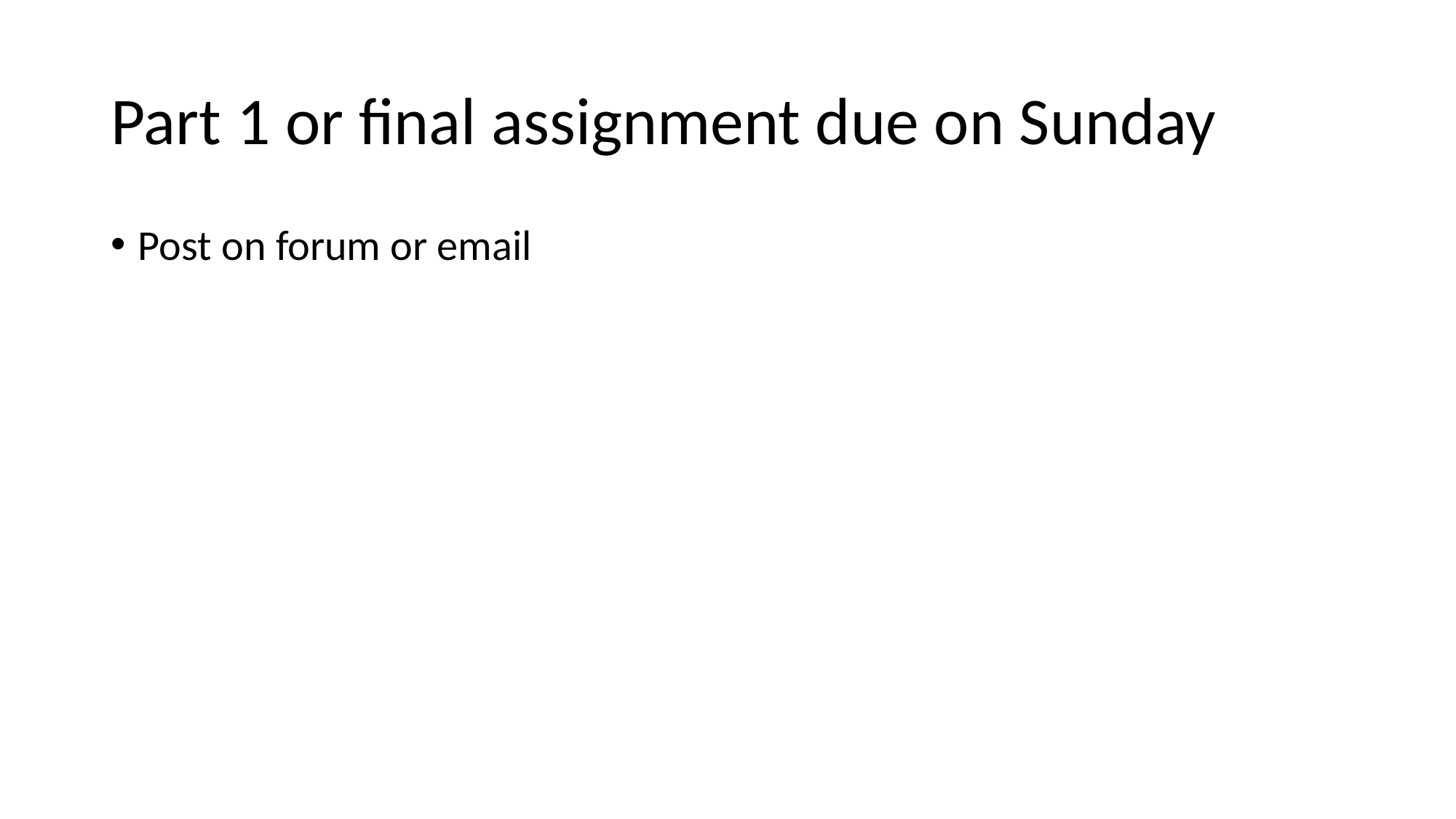

# Part 1 or final assignment due on Sunday
Post on forum or email